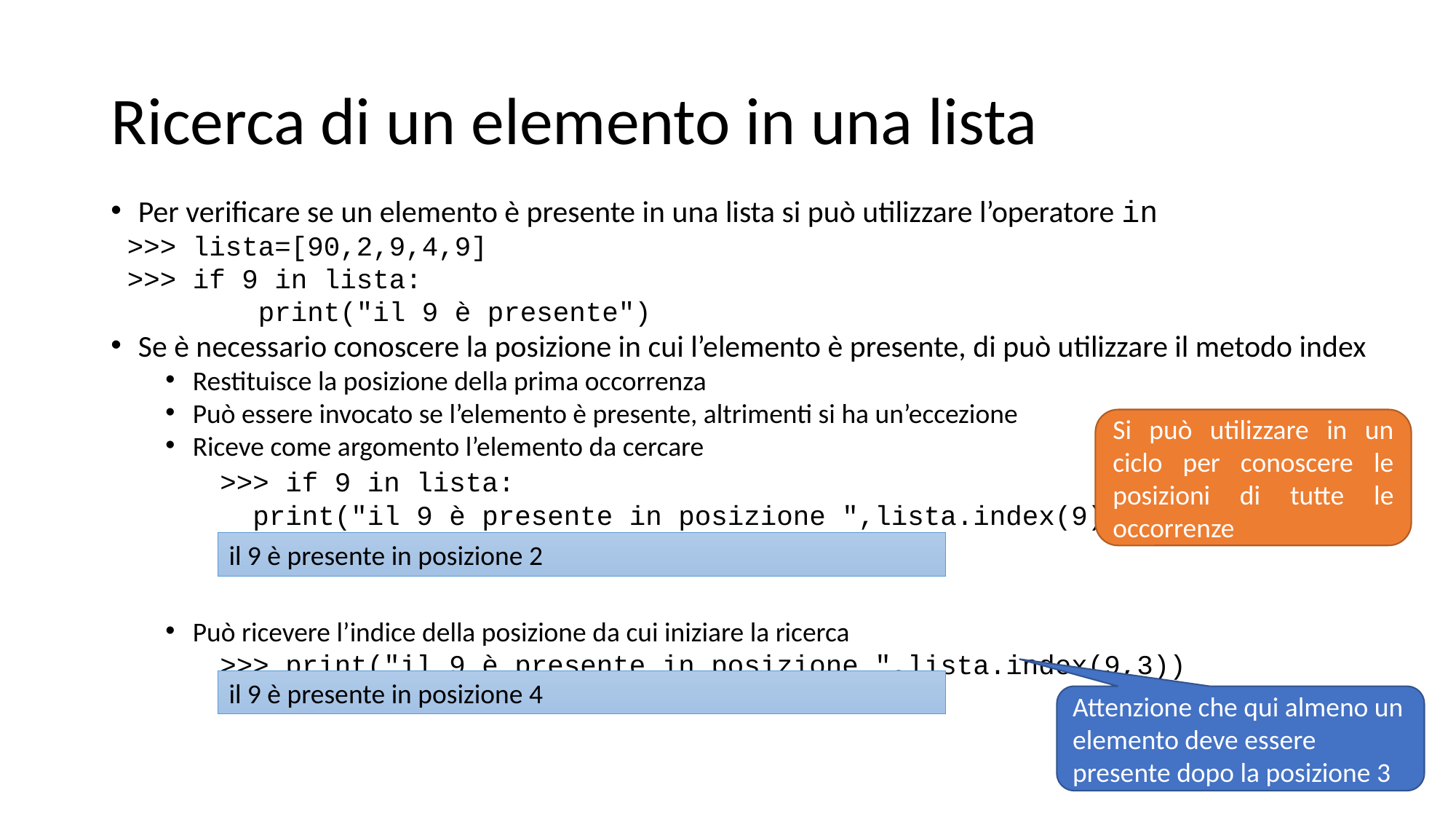

# Ricerca di un elemento in una lista
Per verificare se un elemento è presente in una lista si può utilizzare l’operatore in
 >>> lista=[90,2,9,4,9]
 >>> if 9 in lista:
         print("il 9 è presente")
Se è necessario conoscere la posizione in cui l’elemento è presente, di può utilizzare il metodo index
Restituisce la posizione della prima occorrenza
Può essere invocato se l’elemento è presente, altrimenti si ha un’eccezione
Riceve come argomento l’elemento da cercare
 	>>> if 9 in lista:
      	  print("il 9 è presente in posizione ",lista.index(9))

Può ricevere l’indice della posizione da cui iniziare la ricerca
	>>> print("il 9 è presente in posizione ",lista.index(9,3))

Si può utilizzare in un ciclo per conoscere le posizioni di tutte le occorrenze

il 9 è presente in posizione 2
il 9 è presente in posizione 4
Attenzione che qui almeno un elemento deve essere presente dopo la posizione 3